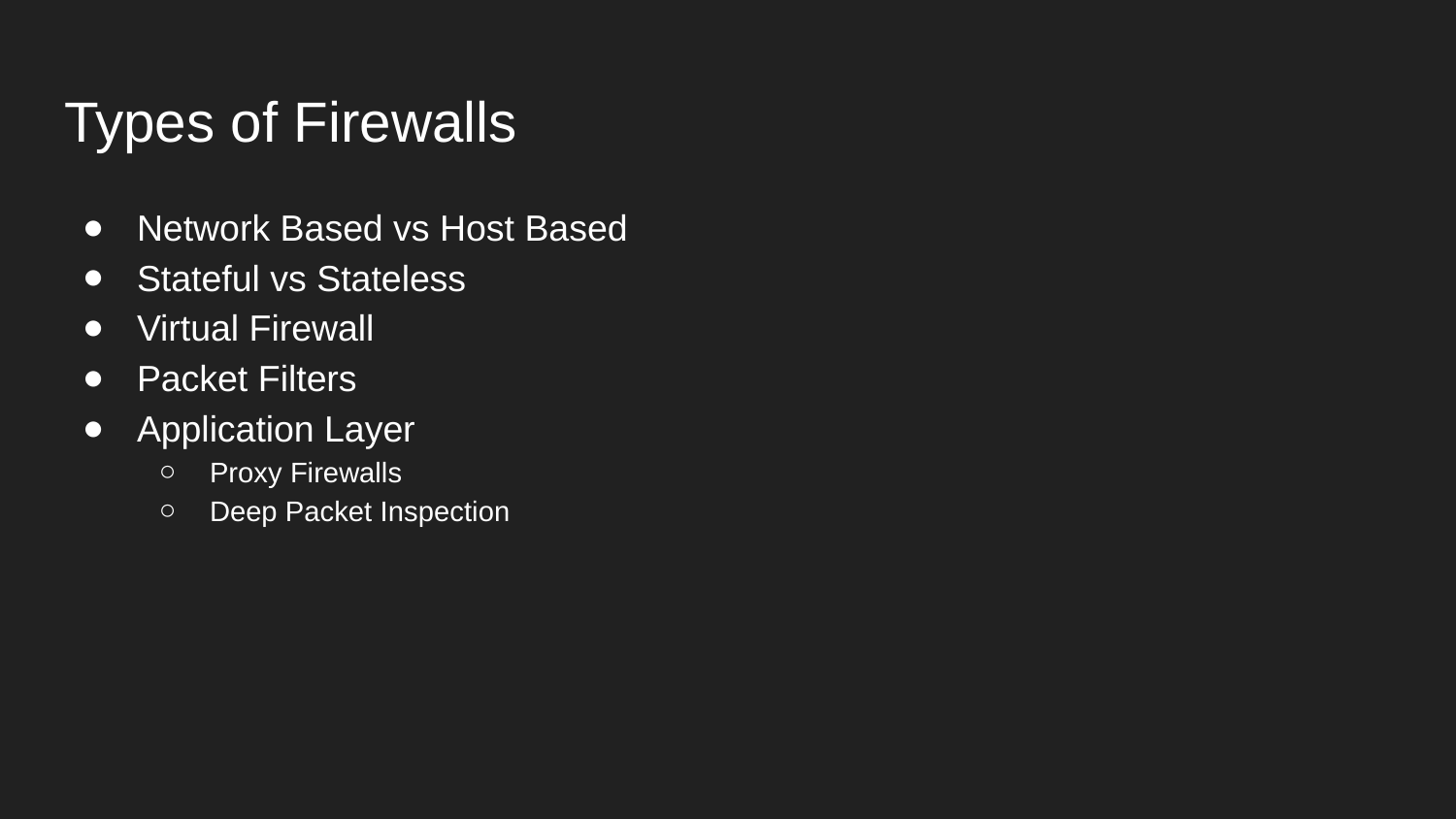

# Types of Firewalls
Network Based vs Host Based
Stateful vs Stateless
Virtual Firewall
Packet Filters
Application Layer
Proxy Firewalls
Deep Packet Inspection